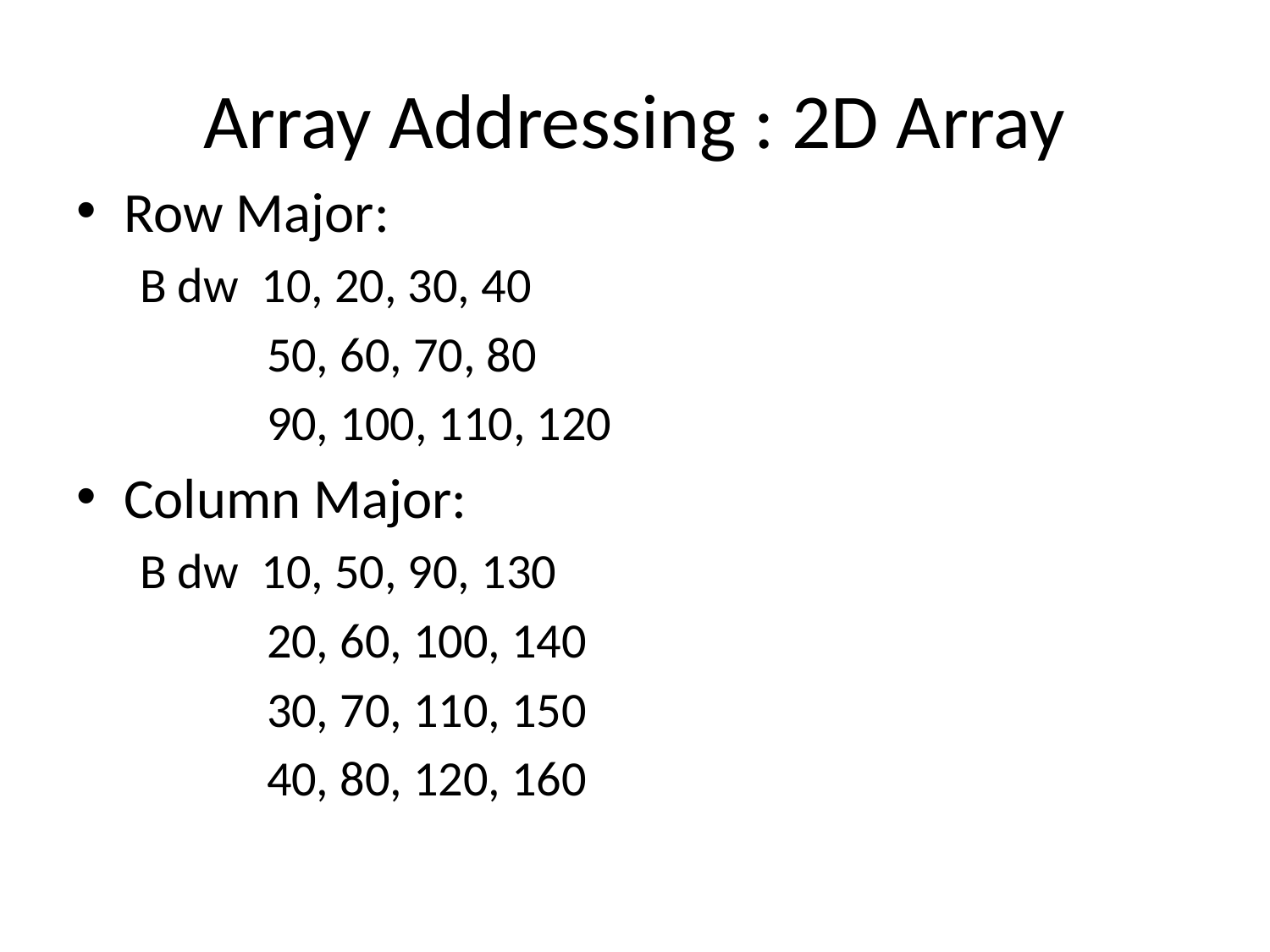

# Array Addressing : 2D Array
Row Major:
B dw  10, 20, 30, 40
50, 60, 70, 80
90, 100, 110, 120
Column Major:
B dw  10, 50, 90, 130
20, 60, 100, 140
30, 70, 110, 150
40, 80, 120, 160